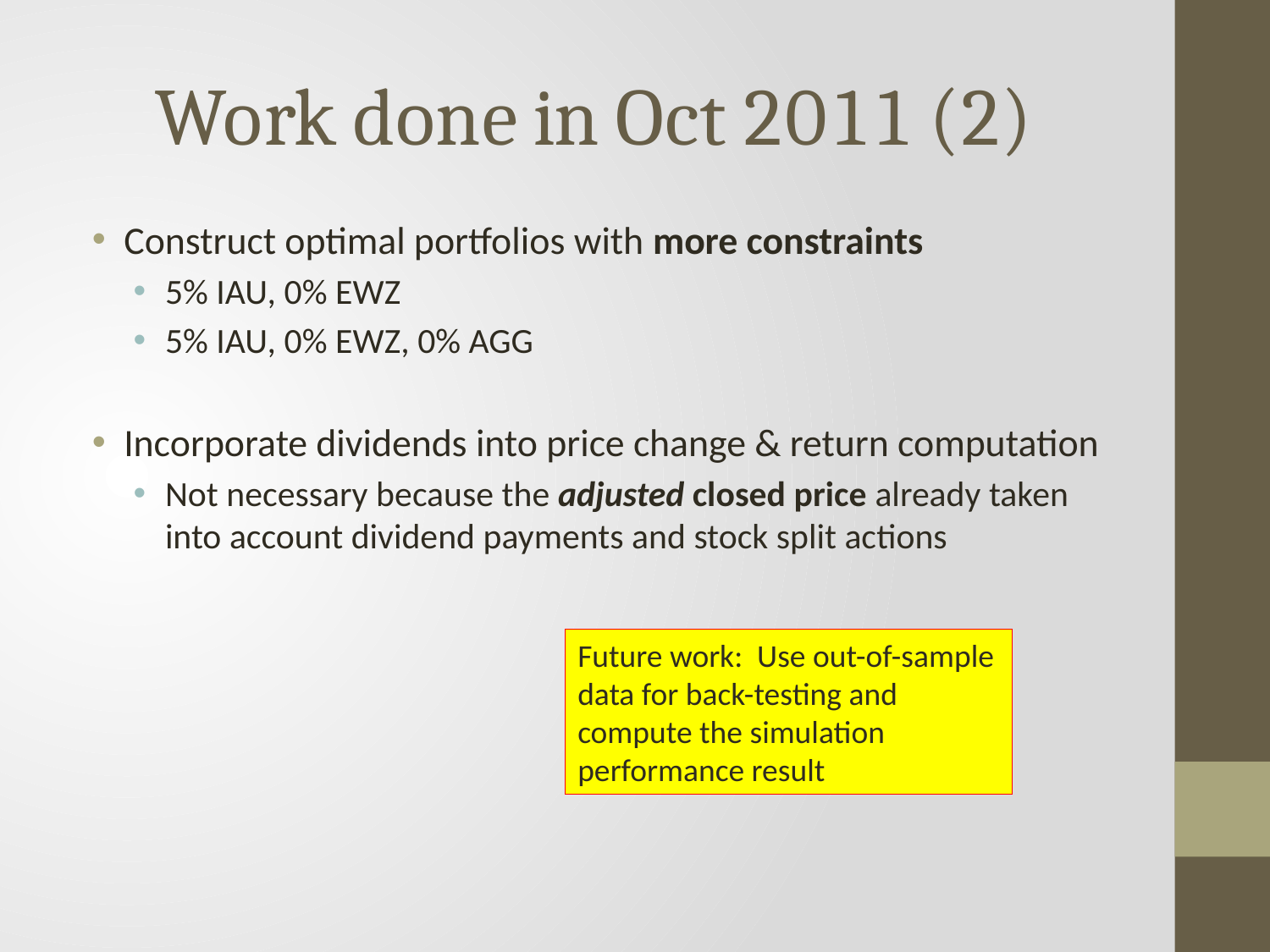

# Work done in Oct 2011 (2)
Construct optimal portfolios with more constraints
5% IAU, 0% EWZ
5% IAU, 0% EWZ, 0% AGG

Incorporate dividends into price change & return computation
Not necessary because the adjusted closed price already taken into account dividend payments and stock split actions

Future work:  Use out-of-sample data for back-testing and compute the simulation performance result